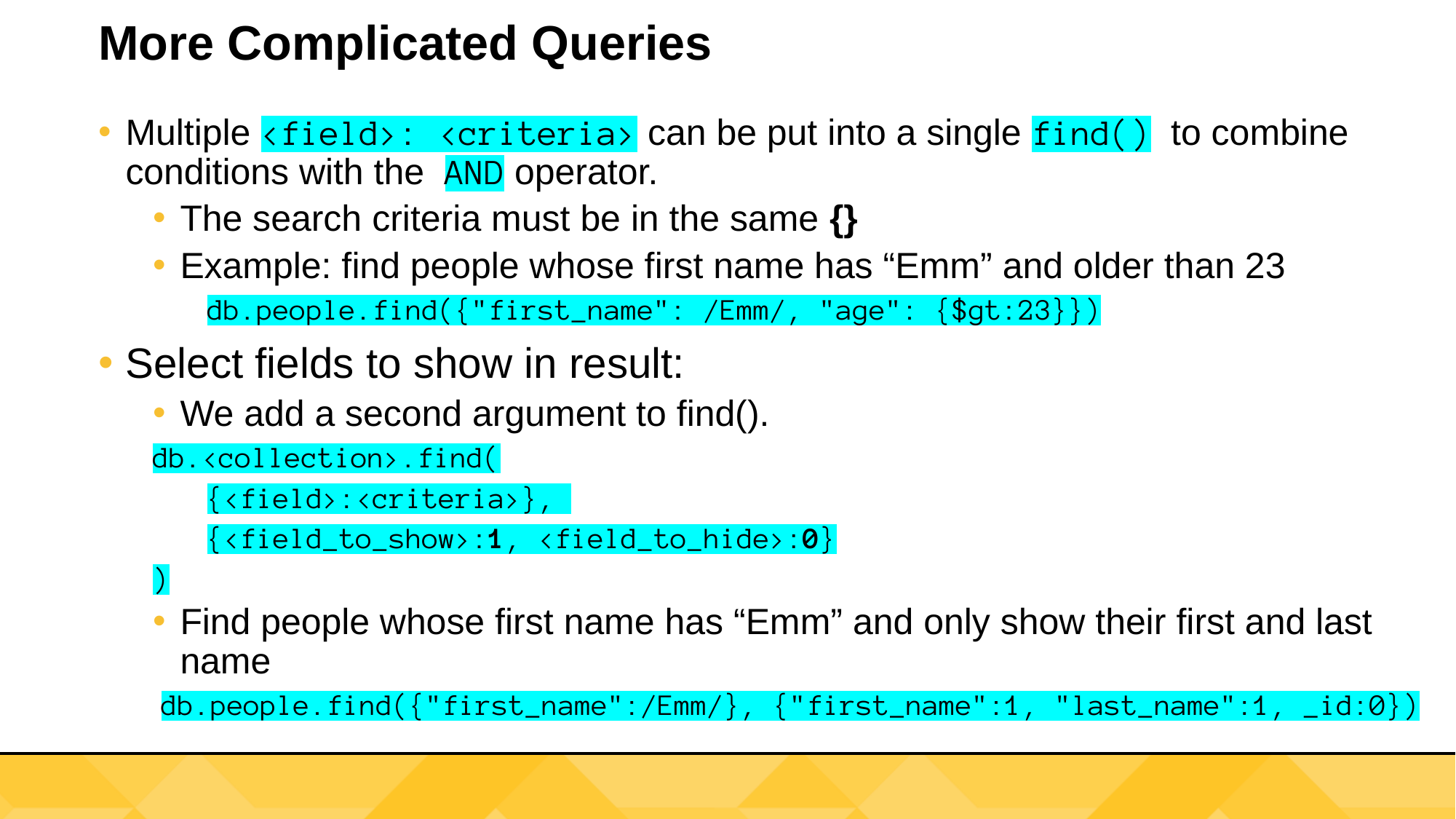

# More Complicated Queries
Multiple <field>: <criteria> can be put into a single find() to combine conditions with the  AND operator.
The search criteria must be in the same {}
Example: find people whose first name has “Emm” and older than 23
db.people.find({"first_name": /Emm/, "age": {$gt:23}})
Select fields to show in result:
We add a second argument to find().
db.<collection>.find(
{<field>:<criteria>},
{<field_to_show>:1, <field_to_hide>:0}
)
Find people whose first name has “Emm” and only show their first and last name
 db.people.find({"first_name":/Emm/}, {"first_name":1, "last_name":1, _id:0})